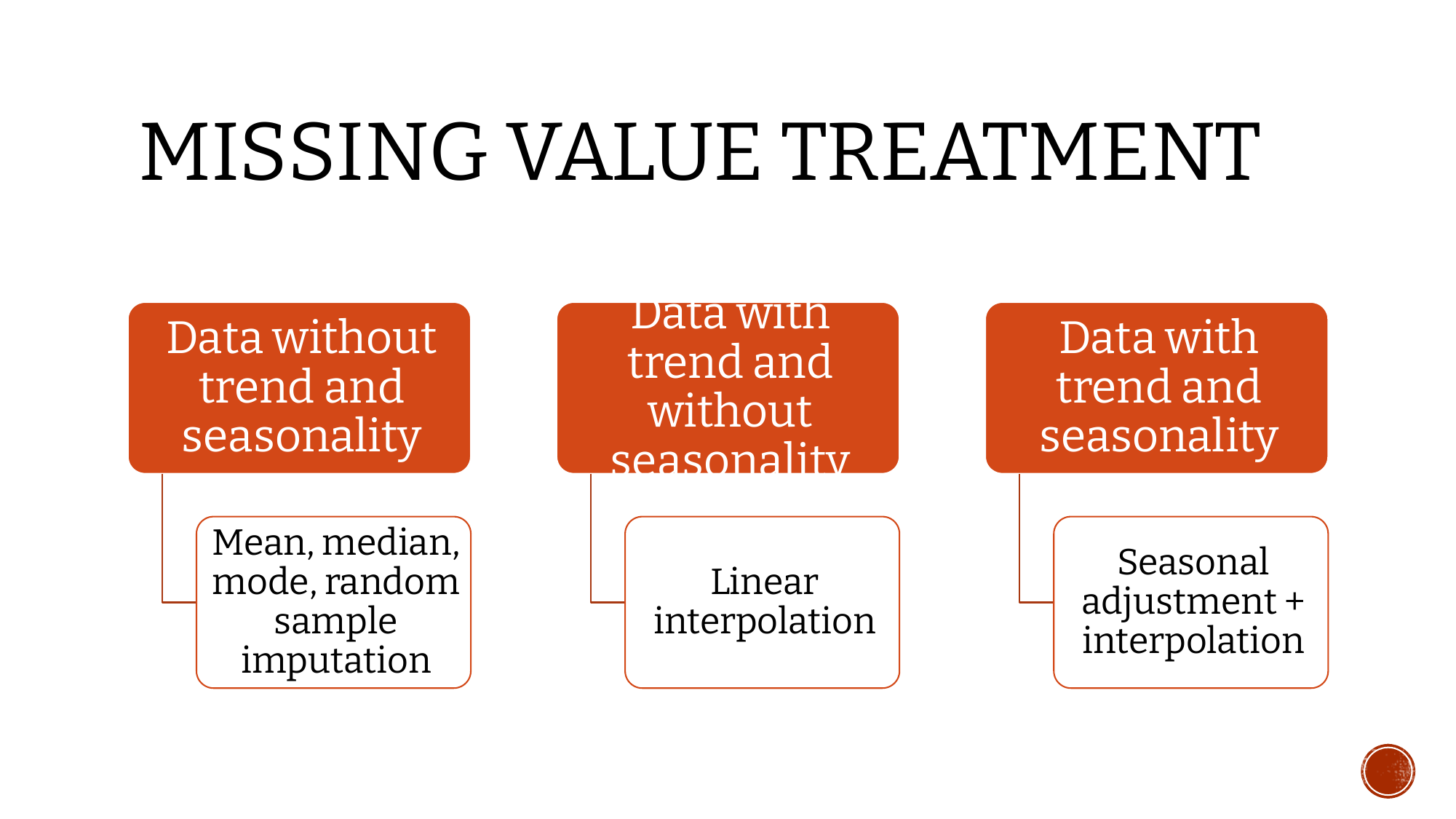

# MISSING VALUE treatment
Data without trend and seasonality
Mean, median, mode, random sample imputation
Data with trend and without seasonality
Linear interpolation
Data with trend and seasonality
Seasonal adjustment + interpolation